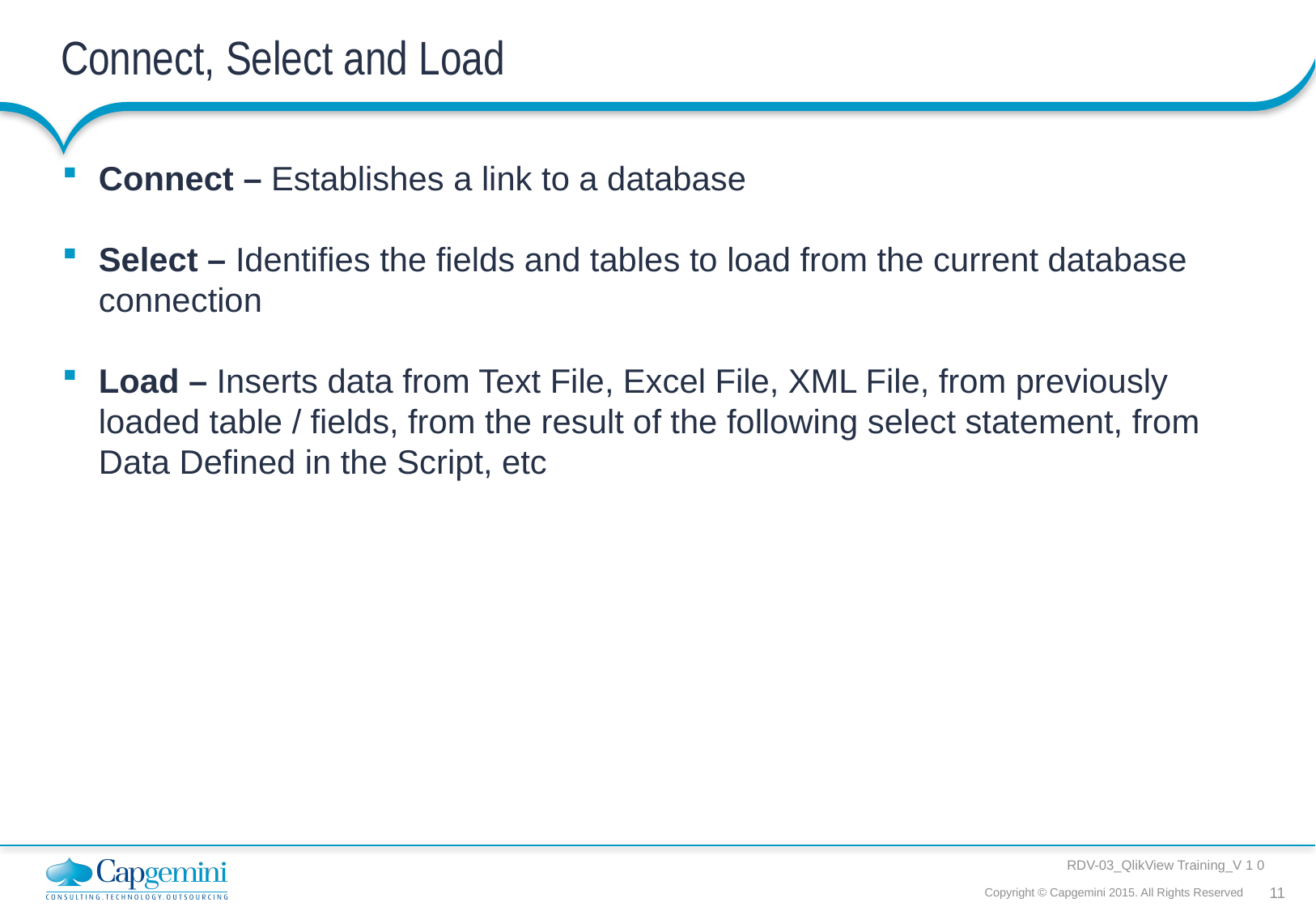

# Connect, Select and Load
Connect – Establishes a link to a database
Select – Identifies the fields and tables to load from the current database connection
Load – Inserts data from Text File, Excel File, XML File, from previously loaded table / fields, from the result of the following select statement, from Data Defined in the Script, etc